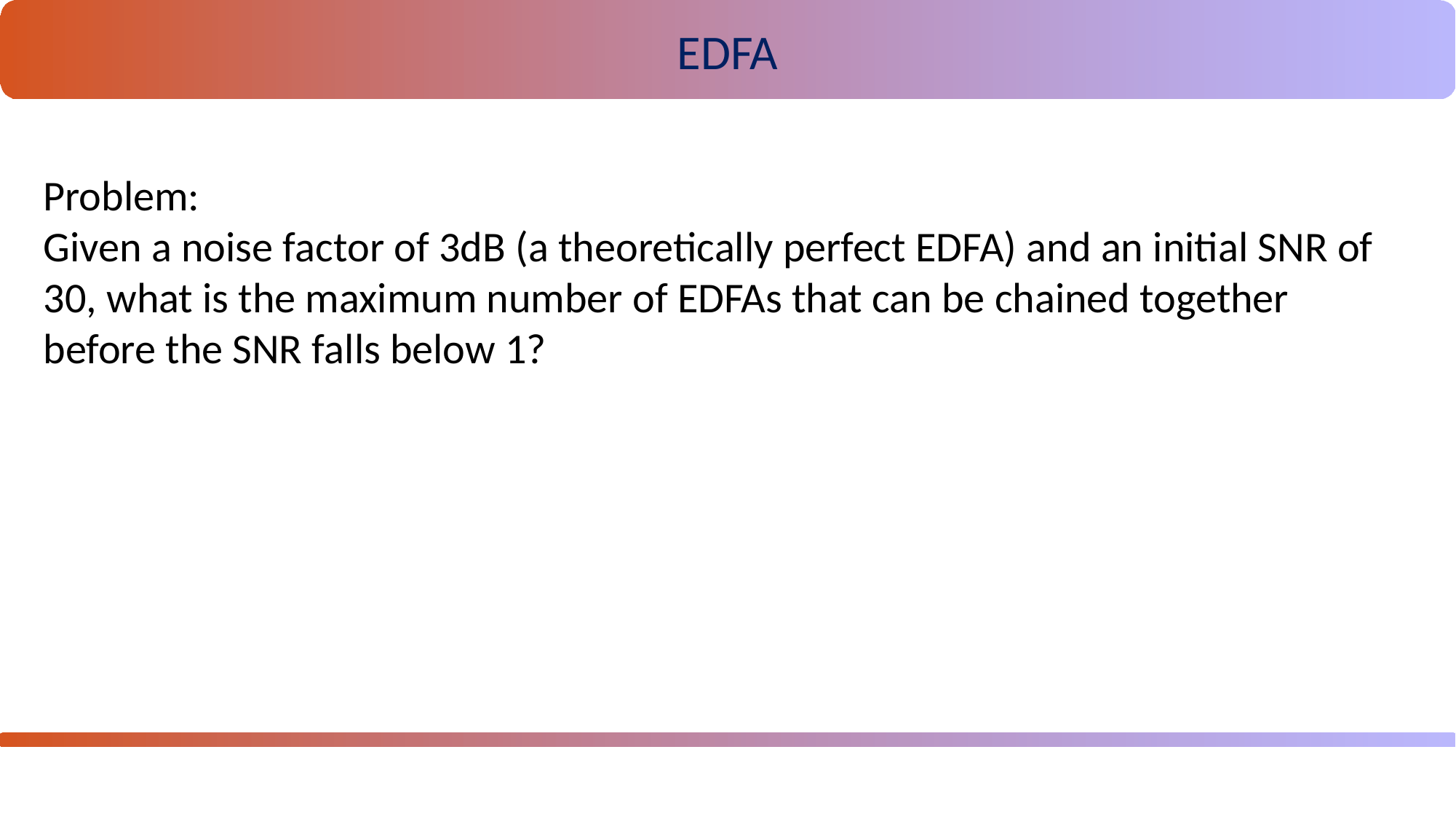

EDFA

Problem:
Given a noise factor of 3dB (a theoretically perfect EDFA) and an initial SNR of 30, what is the maximum number of EDFAs that can be chained together before the SNR falls below 1?